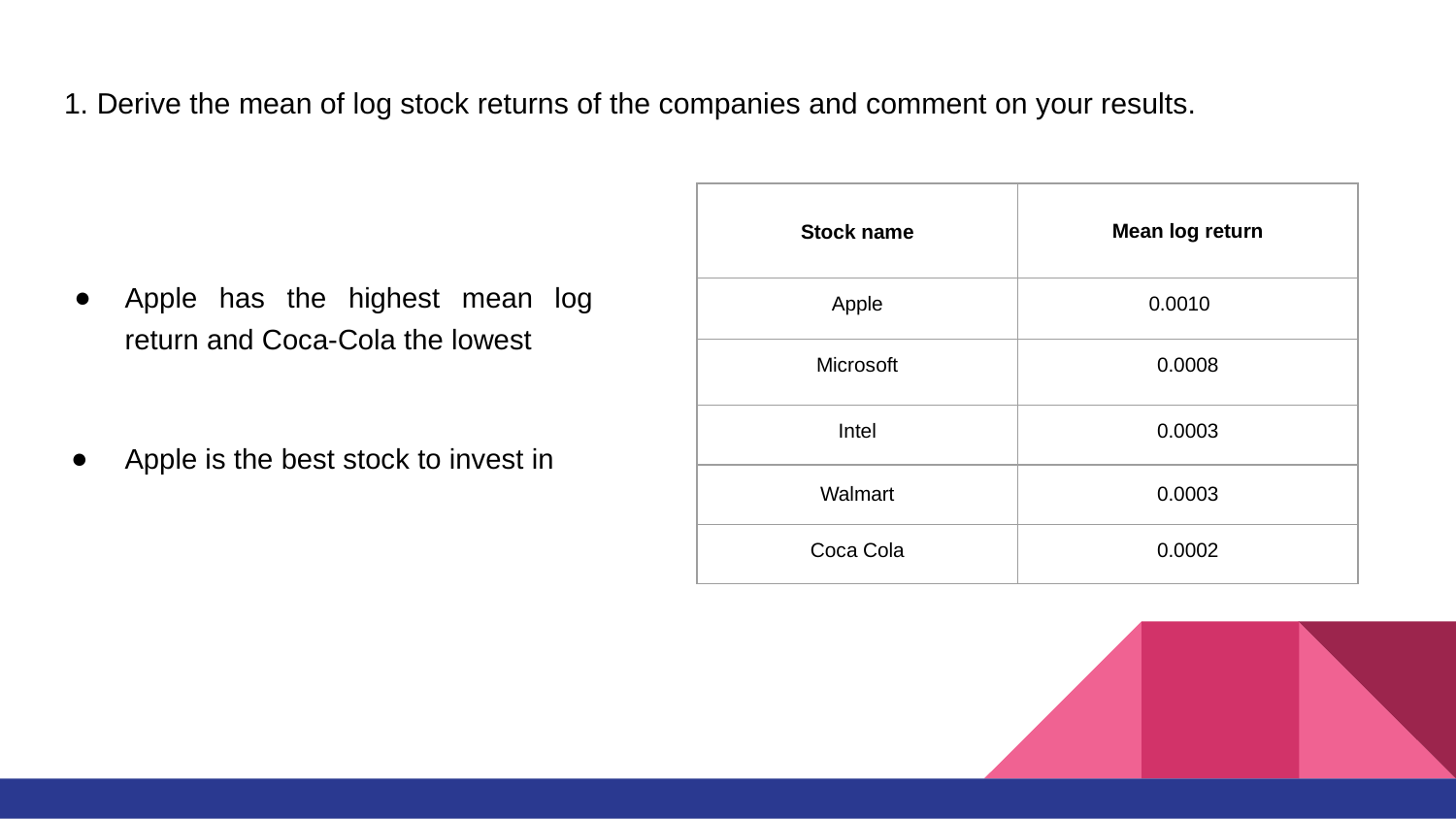

# 1. Derive the mean of log stock returns of the companies and comment on your results.

| Stock name | Mean log return |
| --- | --- |
| Apple | 0.0010 |
| Microsoft | 0.0008 |
| Intel | 0.0003 |
| Walmart | 0.0003 |
| Coca Cola | 0.0002 |

Apple has the highest mean log return and Coca-Cola the lowest

Apple is the best stock to invest in